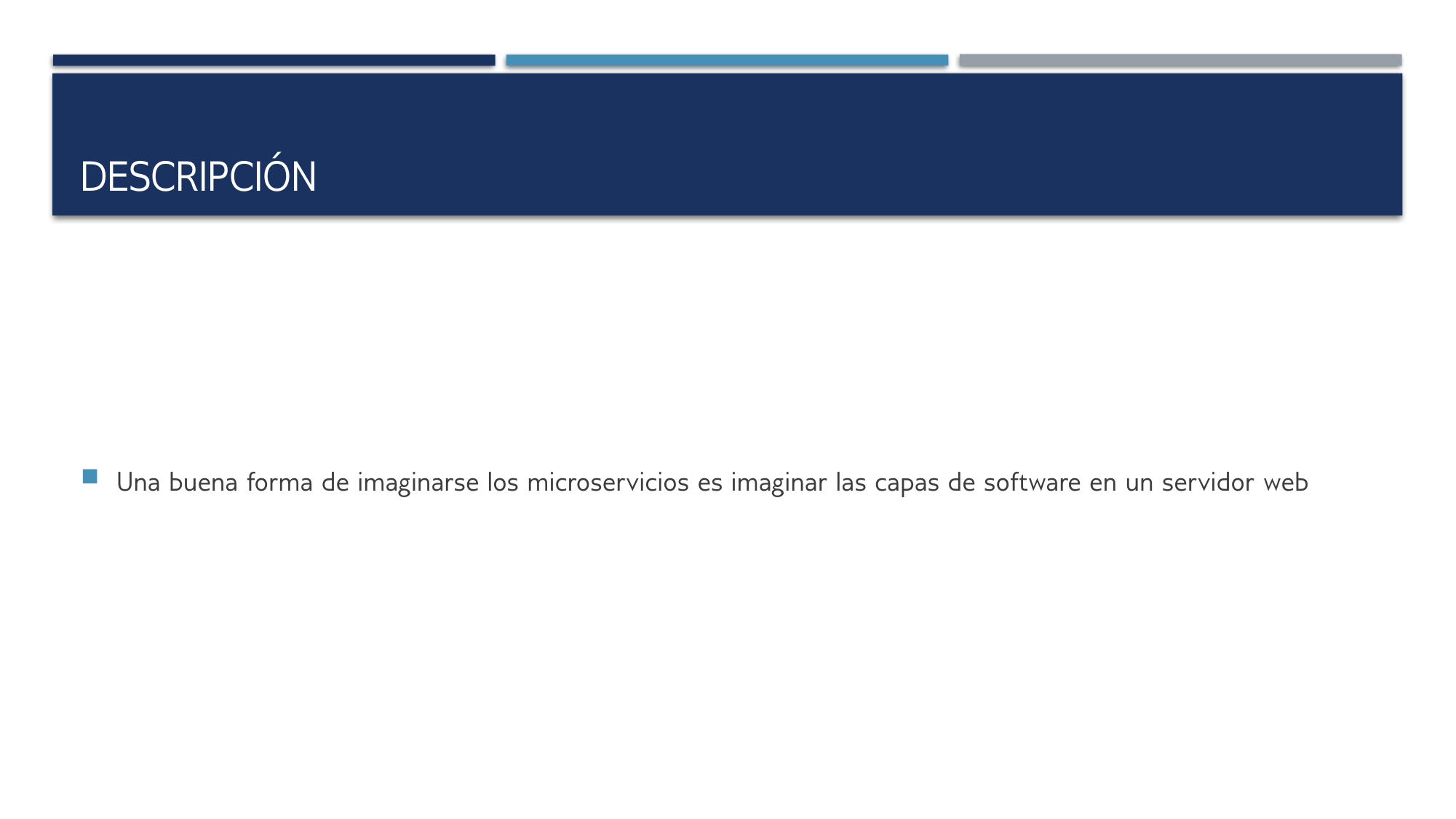

# Descripción
Una buena forma de imaginarse los microservicios es imaginar las capas de software en un servidor web